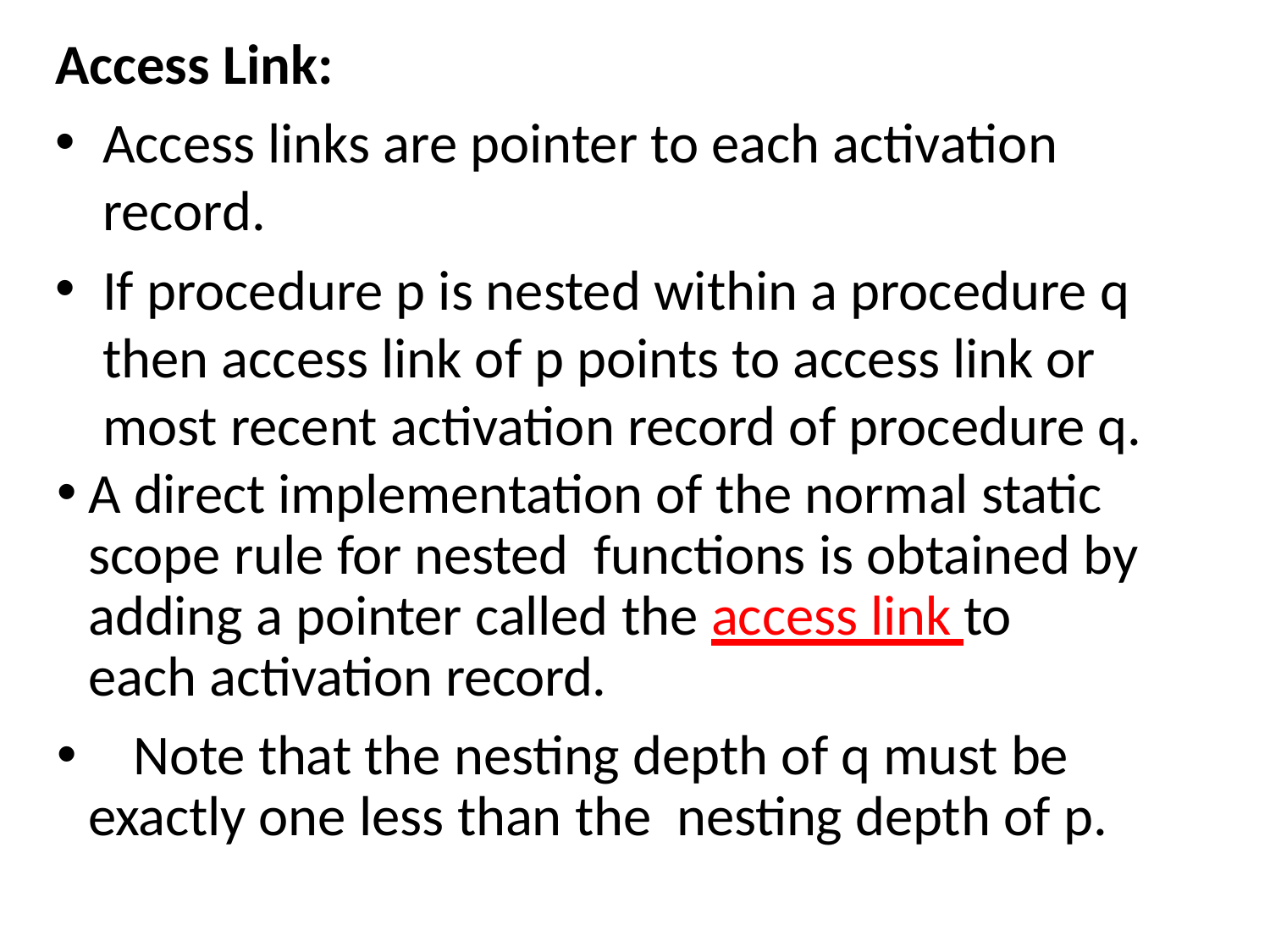

Access Link:
Access links are pointer to each activation record.
If procedure p is nested within a procedure q then access link of p points to access link or most recent activation record of procedure q.
A direct implementation of the normal static scope rule for nested  functions is obtained by adding a pointer called the access link to  each activation record.
	Note that the nesting depth of q must be exactly one less than the  nesting depth of p.